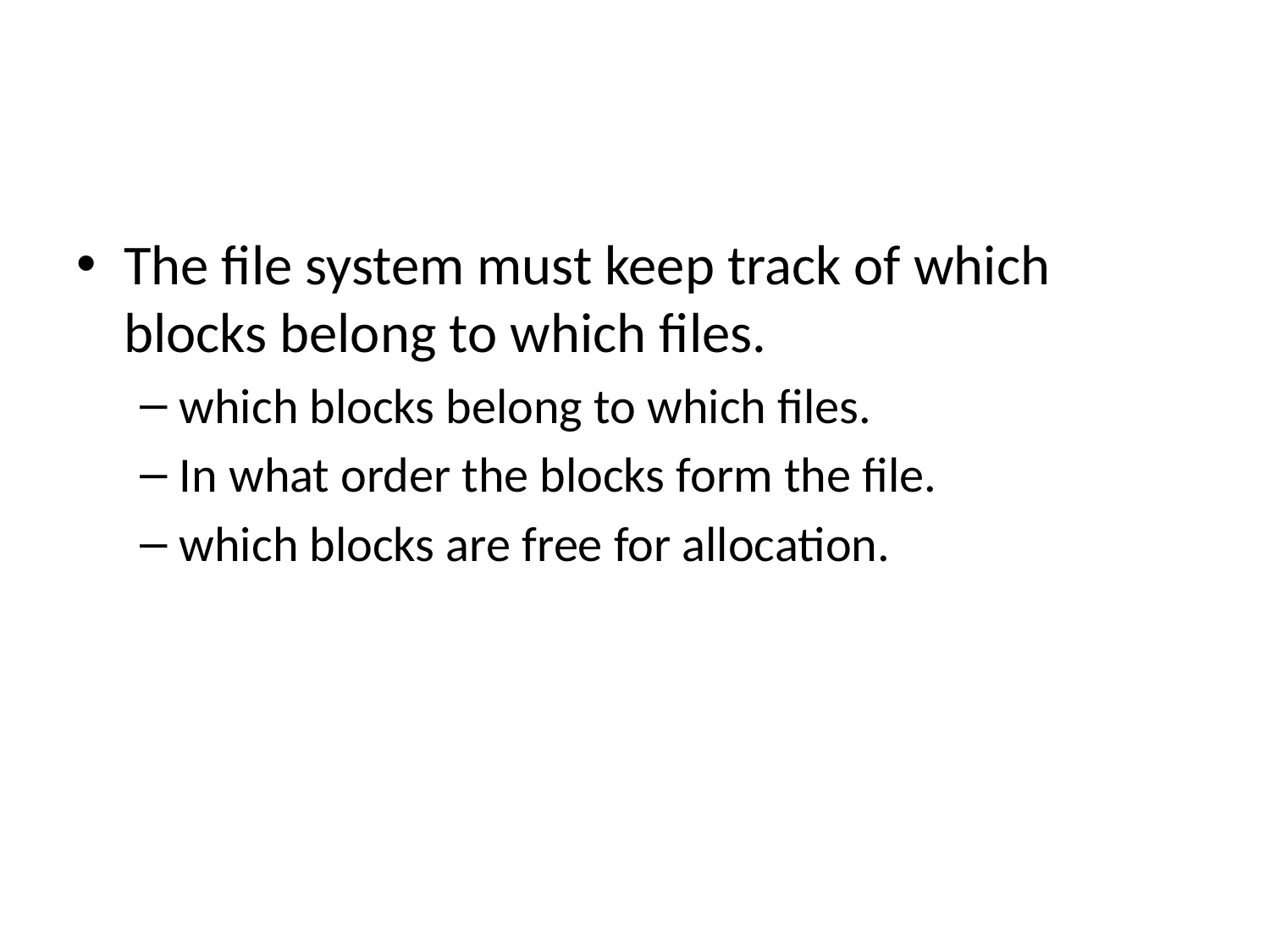

#
The file system must keep track of which blocks belong to which files.
which blocks belong to which files.
In what order the blocks form the file.
which blocks are free for allocation.